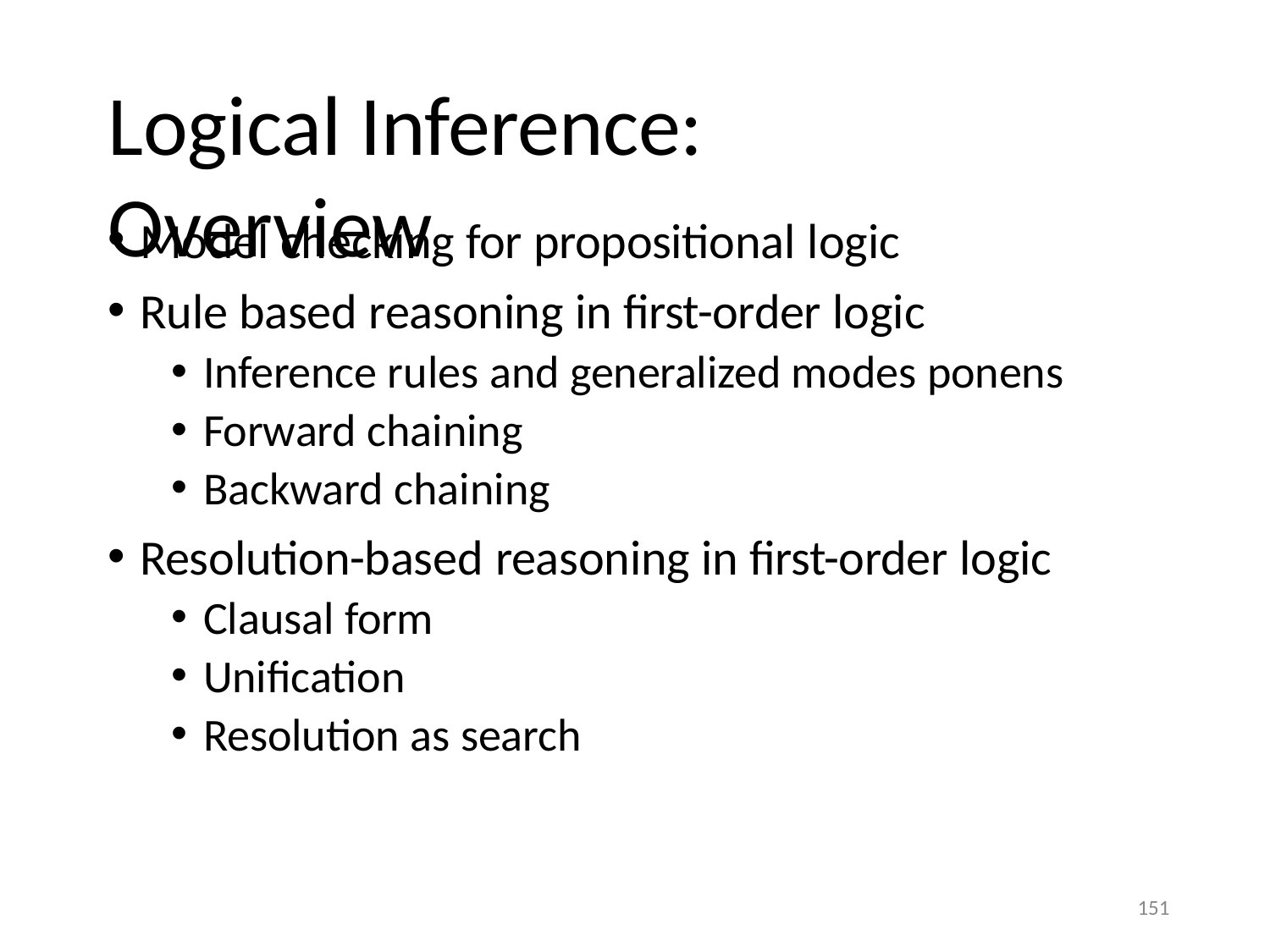

# Logical Inference: Overview
Model checking for propositional logic
Rule based reasoning in first-order logic
Inference rules and generalized modes ponens
Forward chaining
Backward chaining
Resolution-based reasoning in first-order logic
Clausal form
Unification
Resolution as search
151